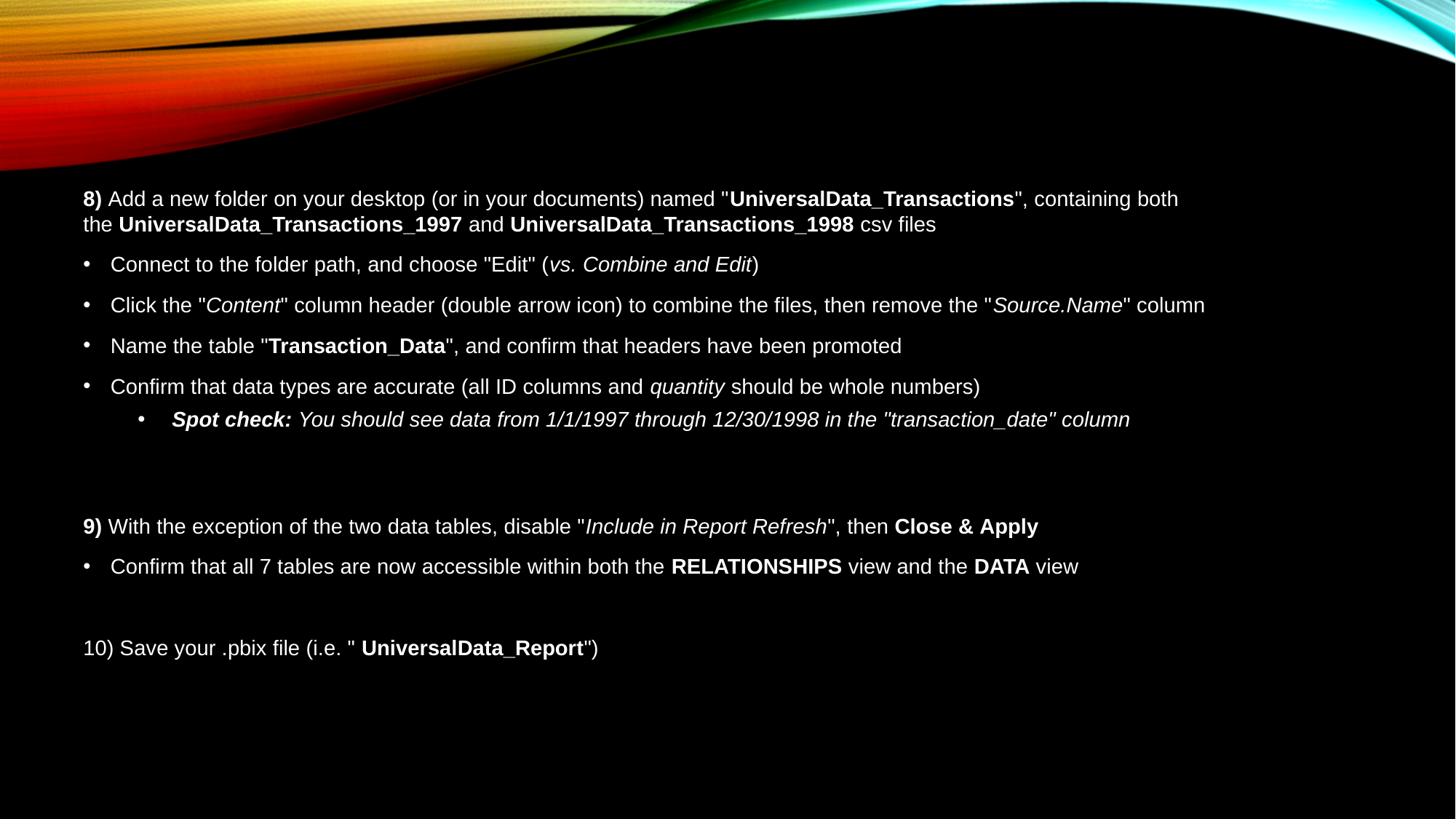

8) Add a new folder on your desktop (or in your documents) named "UniversalData_Transactions", containing both the UniversalData_Transactions_1997 and UniversalData_Transactions_1998 csv files
Connect to the folder path, and choose "Edit" (vs. Combine and Edit)
Click the "Content" column header (double arrow icon) to combine the files, then remove the "Source.Name" column
Name the table "Transaction_Data", and confirm that headers have been promoted
Confirm that data types are accurate (all ID columns and quantity should be whole numbers)
Spot check: You should see data from 1/1/1997 through 12/30/1998 in the "transaction_date" column

9) With the exception of the two data tables, disable "Include in Report Refresh", then Close & Apply
Confirm that all 7 tables are now accessible within both the RELATIONSHIPS view and the DATA view

10) Save your .pbix file (i.e. " UniversalData_Report")